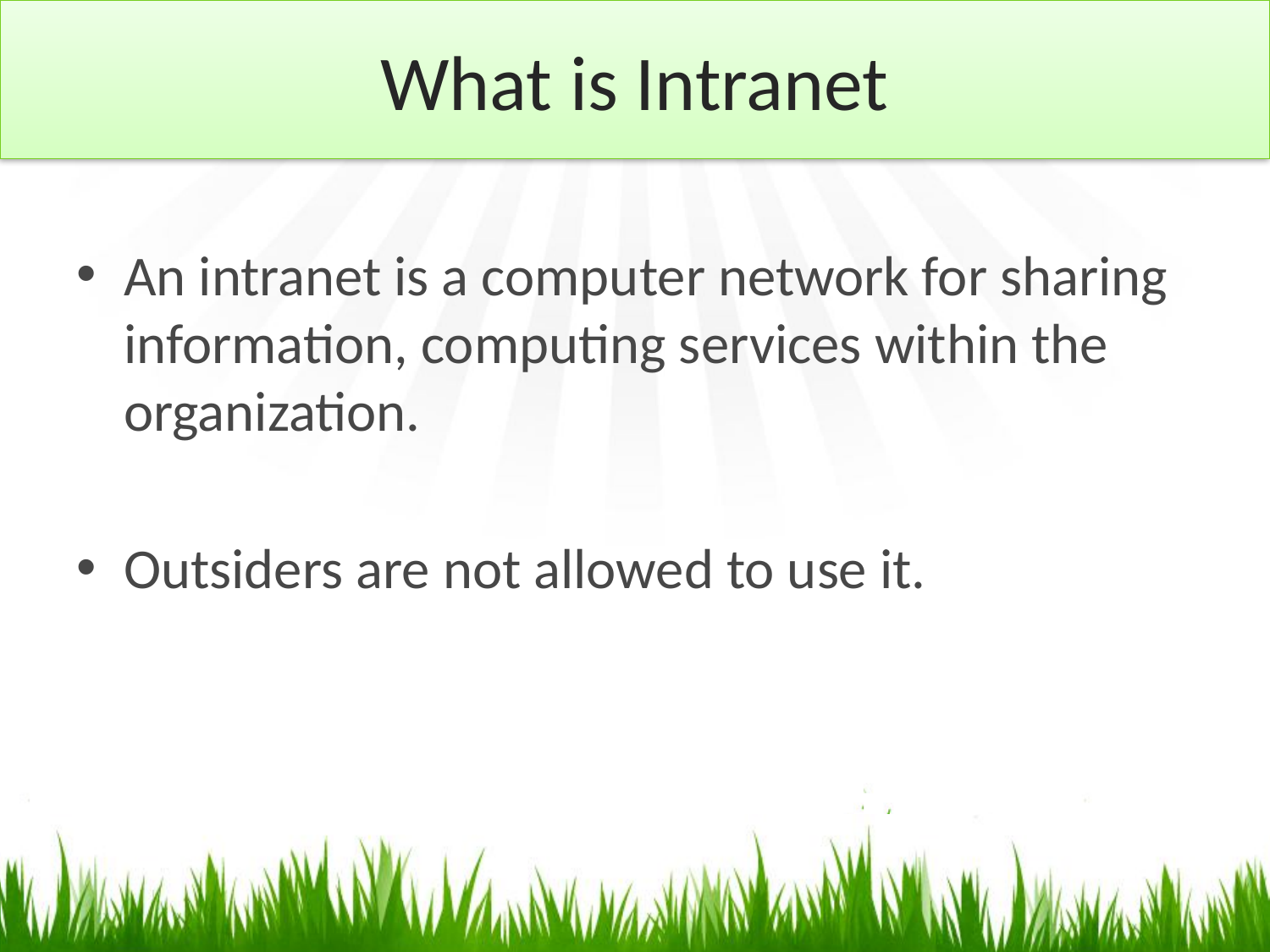

# What is Intranet
An intranet is a computer network for sharing information, computing services within the organization.

Outsiders are not allowed to use it.